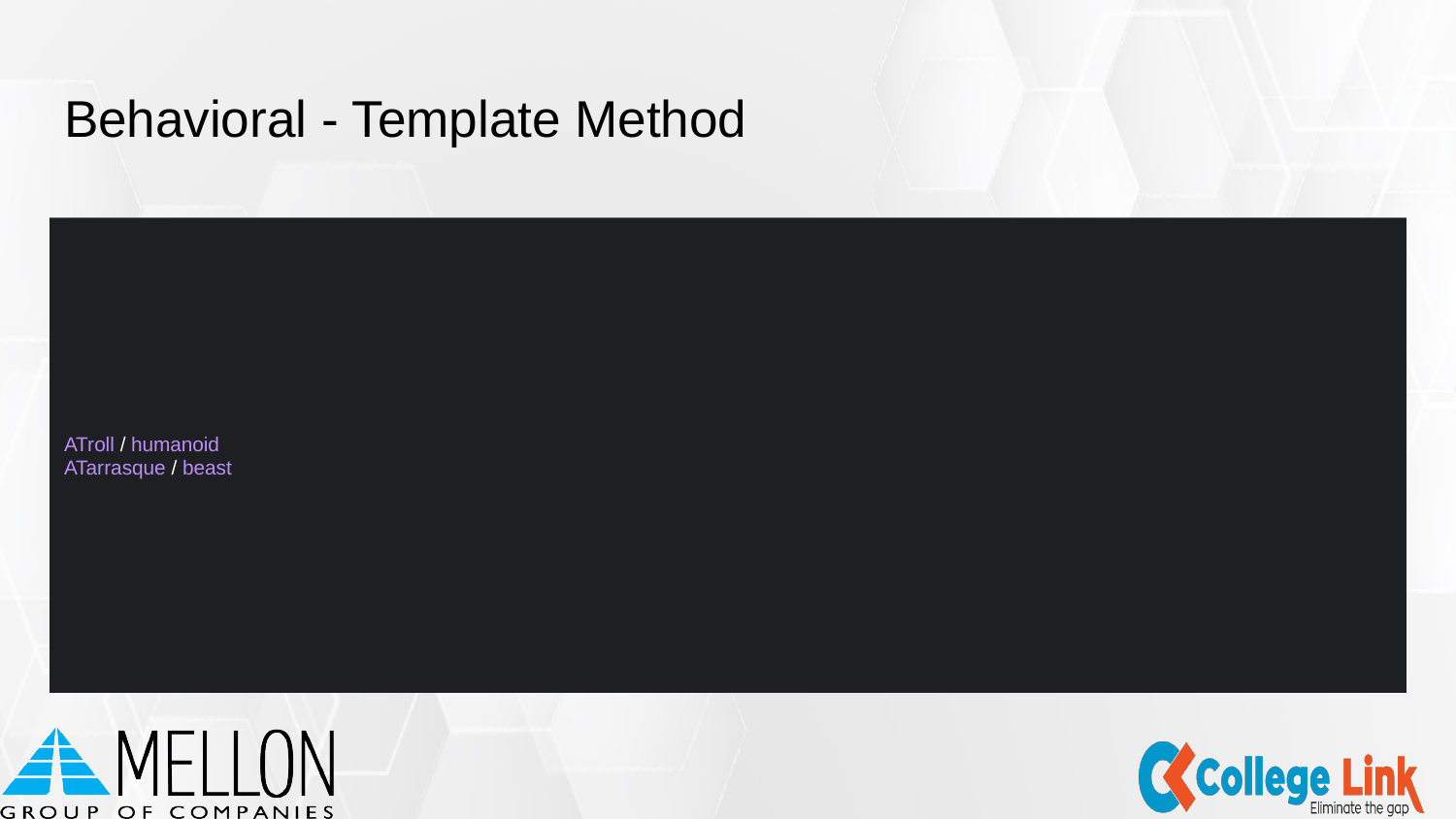

# Behavioral - Template Method
ATroll / humanoid
ATarrasque / beast